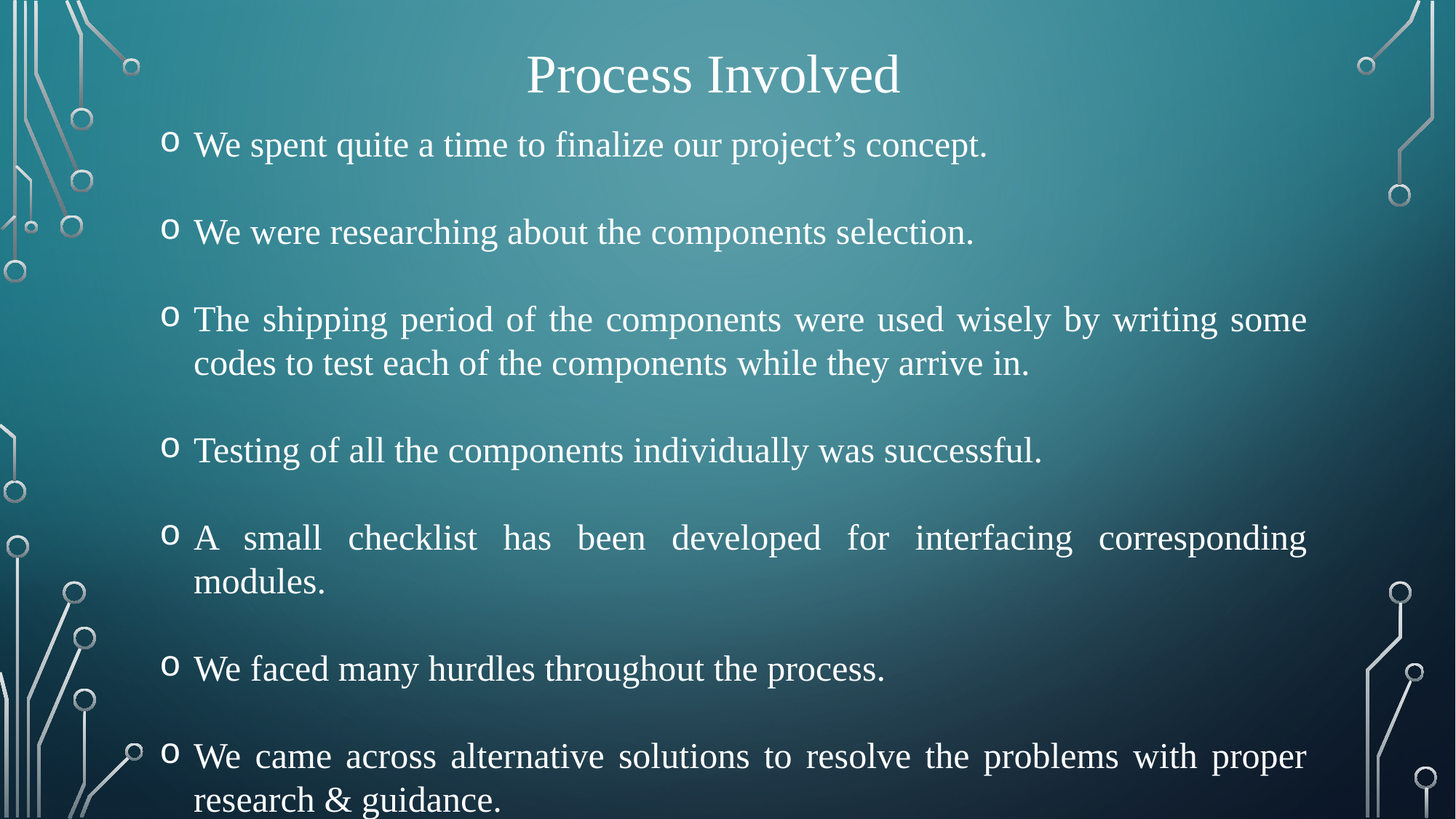

# Process Involved
We spent quite a time to finalize our project’s concept.

We were researching about the components selection.

The shipping period of the components were used wisely by writing some codes to test each of the components while they arrive in.

Testing of all the components individually was successful.

A small checklist has been developed for interfacing corresponding modules.

We faced many hurdles throughout the process.

We came across alternative solutions to resolve the problems with proper research & guidance.